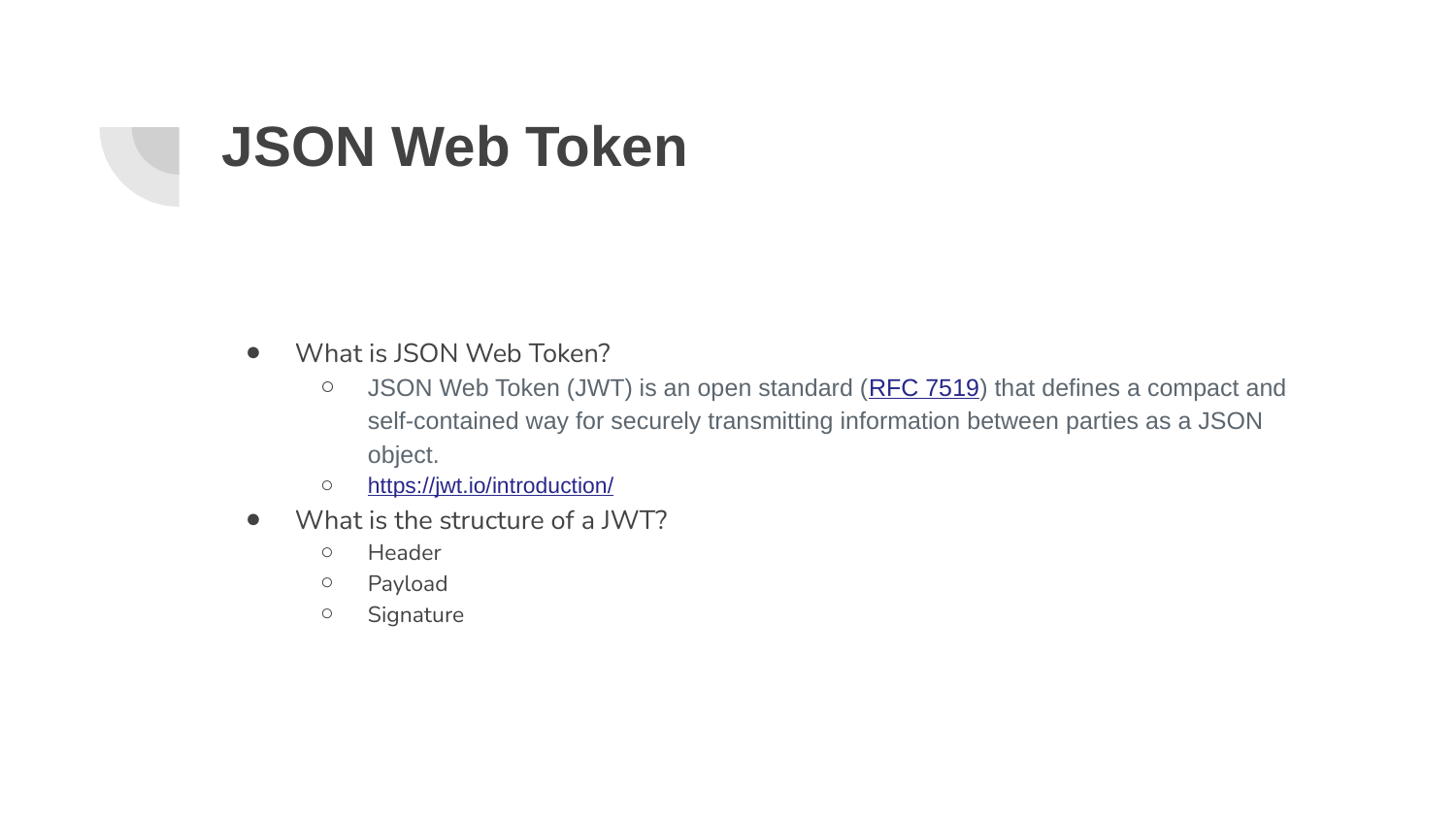

# JSON Web Token
What is JSON Web Token?
JSON Web Token (JWT) is an open standard (RFC 7519) that defines a compact and self-contained way for securely transmitting information between parties as a JSON object.
https://jwt.io/introduction/
What is the structure of a JWT?
Header
Payload
Signature